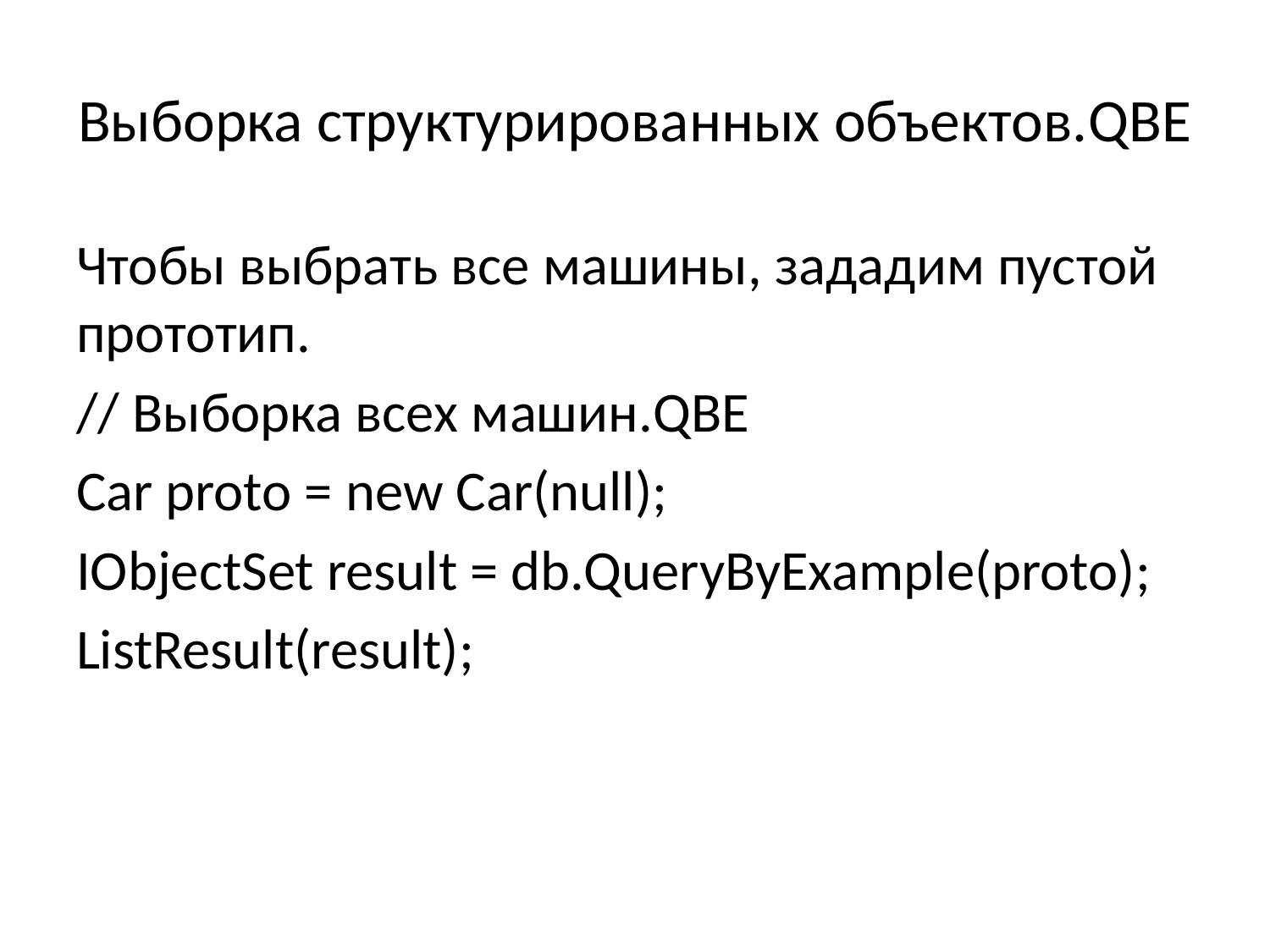

# Выборка структурированных объектов.QBE
Чтобы выбрать все машины, зададим пустой прототип.
// Выборка всех машин.QBE
Car proto = new Car(null);
IObjectSet result = db.QueryByExample(proto);
ListResult(result);